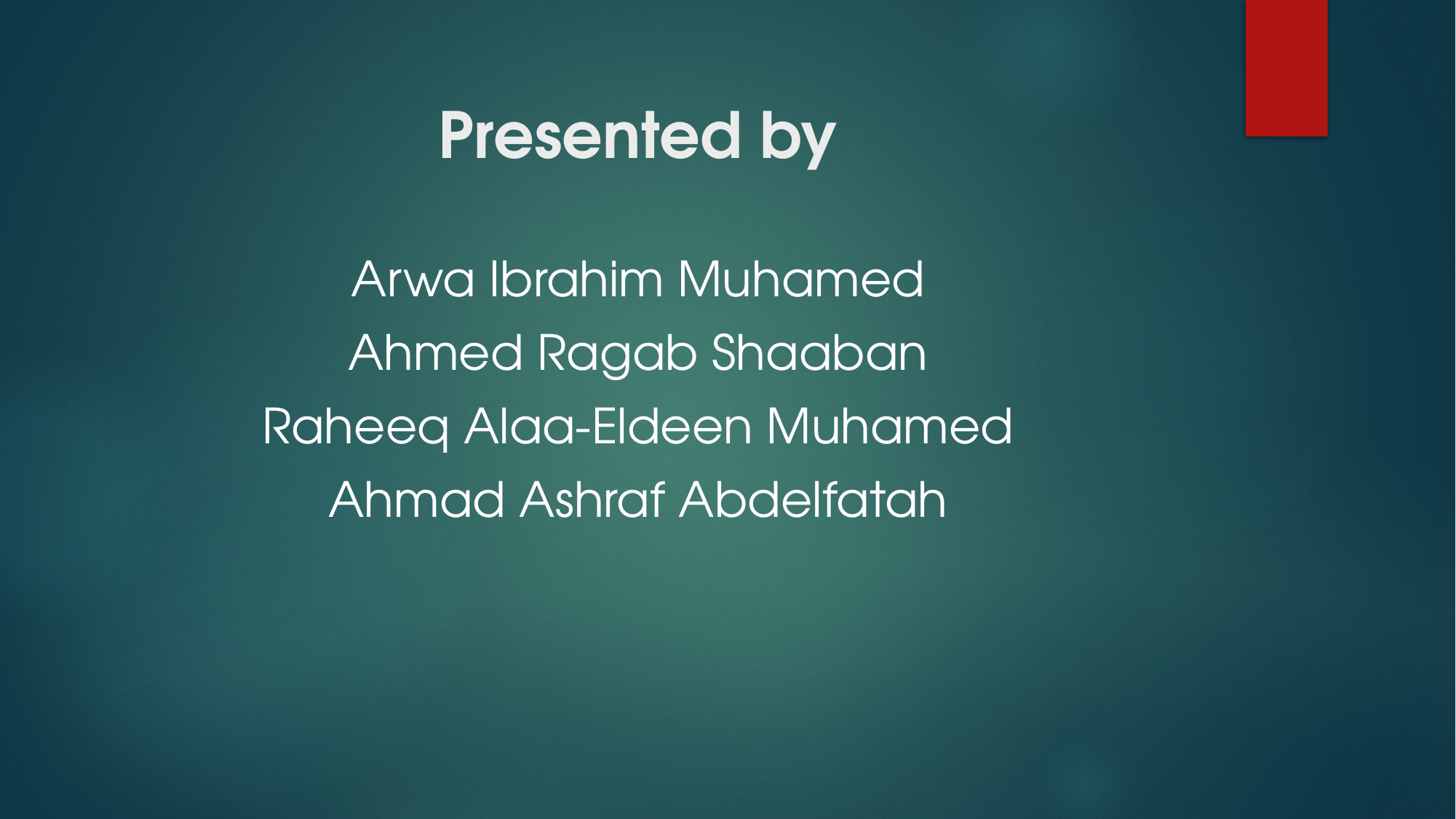

# Presented by
Arwa Ibrahim Muhamed
Ahmed Ragab Shaaban
Raheeq Alaa-Eldeen Muhamed
Ahmad Ashraf Abdelfatah